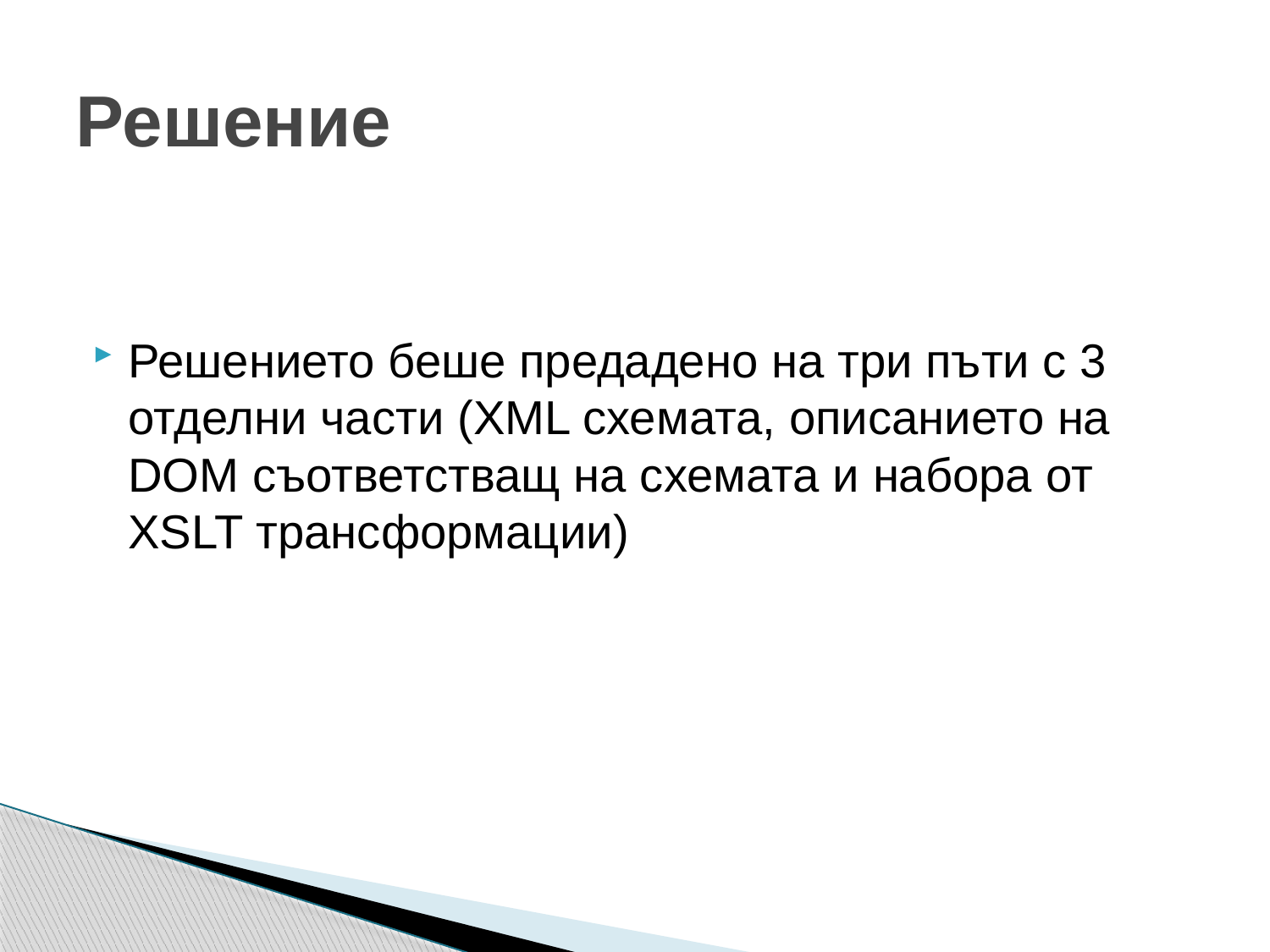

# Решение
Решението беше предадено на три пъти с 3 отделни части (XML схемата, описанието на DOM съответстващ на схемата и набора от XSLT трансформации)